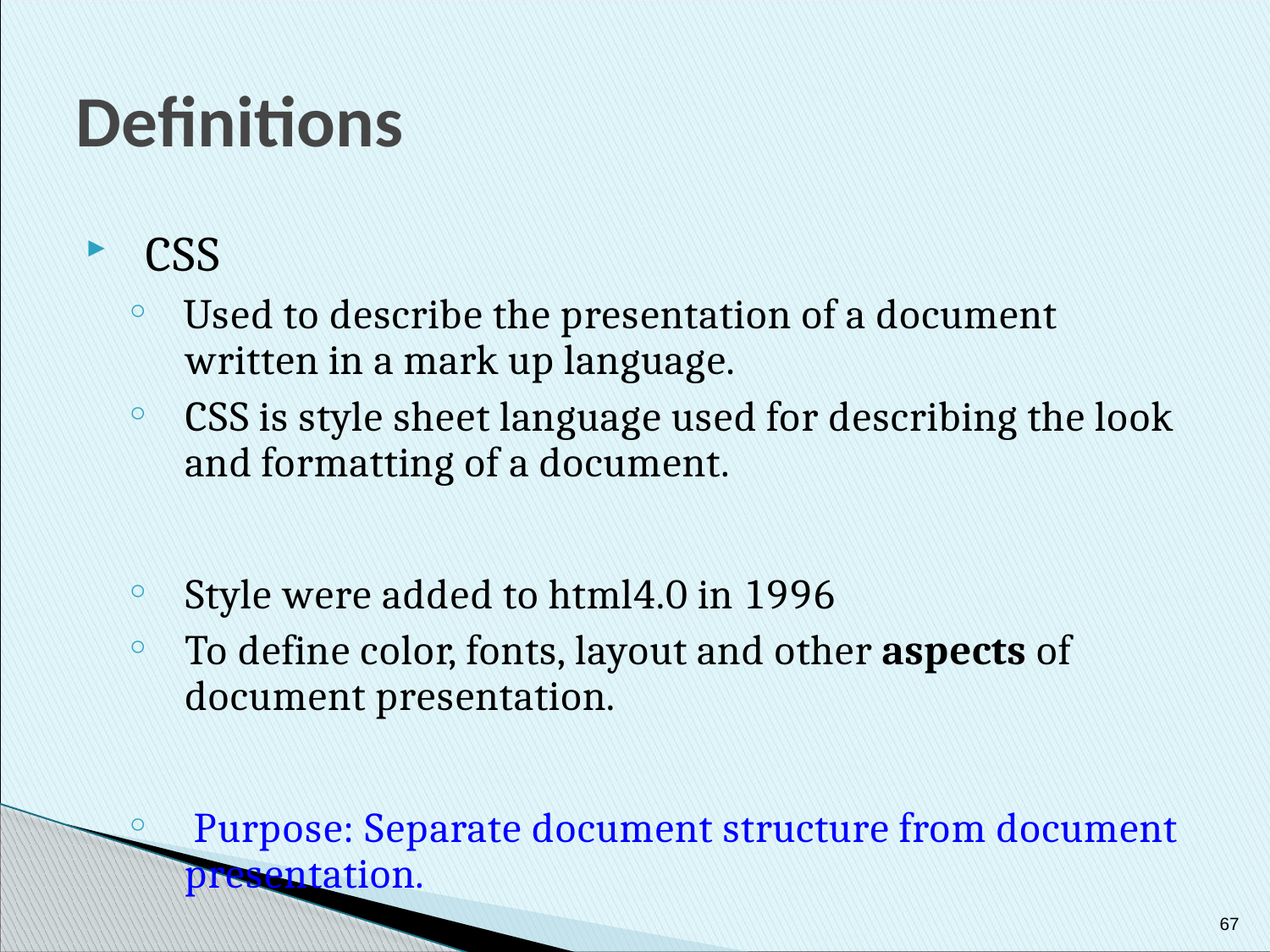

# Definitions
CSS
Used to describe the presentation of a document written in a mark up language.
CSS is style sheet language used for describing the look and formatting of a document.

Style were added to html4.0 in 1996
To define color, fonts, layout and other aspects of document presentation.

 Purpose: Separate document structure from document presentation.
67